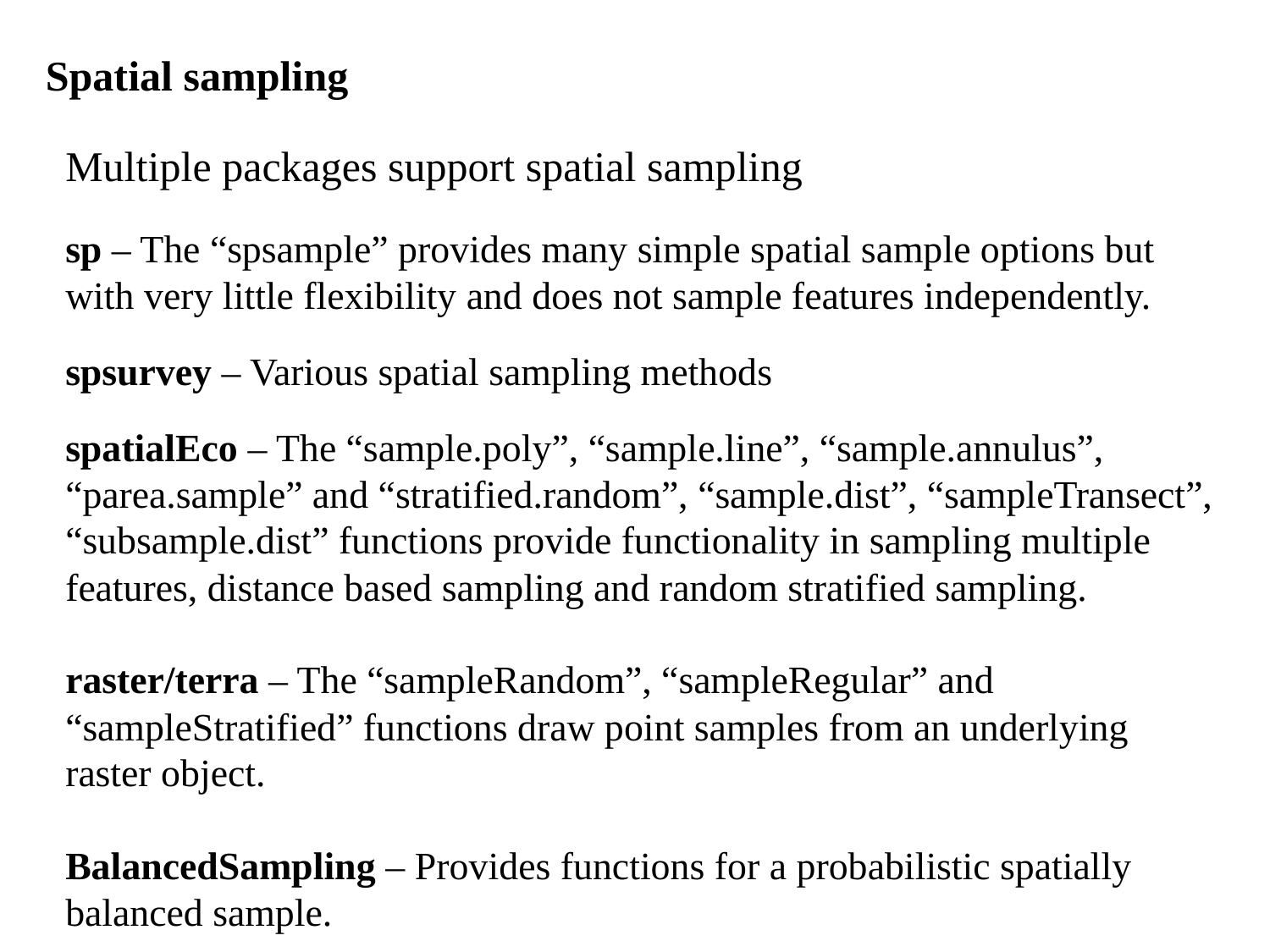

Spatial sampling
Multiple packages support spatial sampling

sp – The “spsample” provides many simple spatial sample options but with very little flexibility and does not sample features independently.

spsurvey – Various spatial sampling methods

spatialEco – The “sample.poly”, “sample.line”, “sample.annulus”, “parea.sample” and “stratified.random”, “sample.dist”, “sampleTransect”, “subsample.dist” functions provide functionality in sampling multiple features, distance based sampling and random stratified sampling.

raster/terra – The “sampleRandom”, “sampleRegular” and “sampleStratified” functions draw point samples from an underlying raster object.

BalancedSampling – Provides functions for a probabilistic spatially balanced sample.